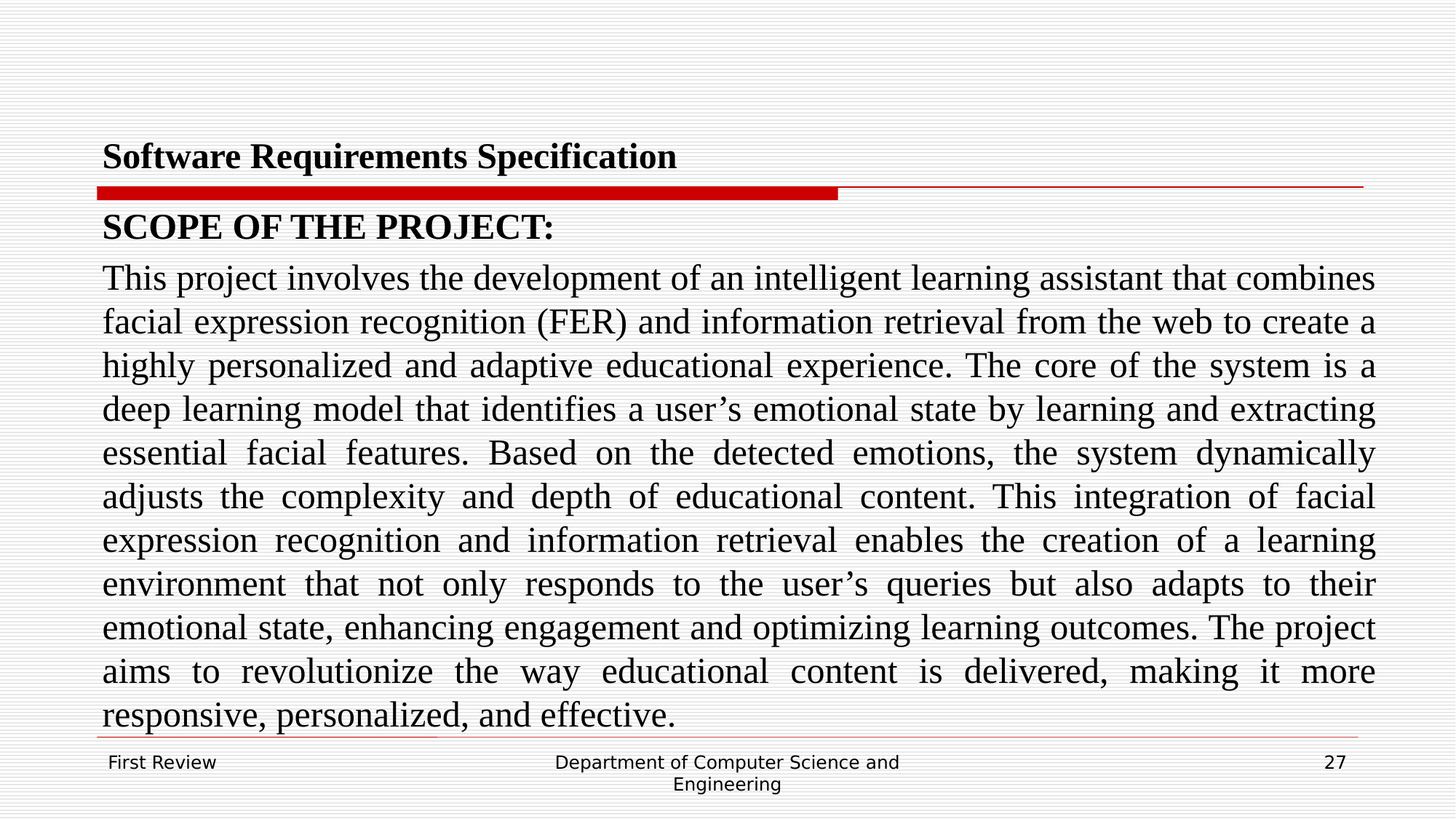

# Software Requirements Specification
SCOPE OF THE PROJECT:
This project involves the development of an intelligent learning assistant that combines facial expression recognition (FER) and information retrieval from the web to create a highly personalized and adaptive educational experience. The core of the system is a deep learning model that identifies a user’s emotional state by learning and extracting essential facial features. Based on the detected emotions, the system dynamically adjusts the complexity and depth of educational content. This integration of facial expression recognition and information retrieval enables the creation of a learning environment that not only responds to the user’s queries but also adapts to their emotional state, enhancing engagement and optimizing learning outcomes. The project aims to revolutionize the way educational content is delivered, making it more responsive, personalized, and effective.
First Review
Department of Computer Science and Engineering
27